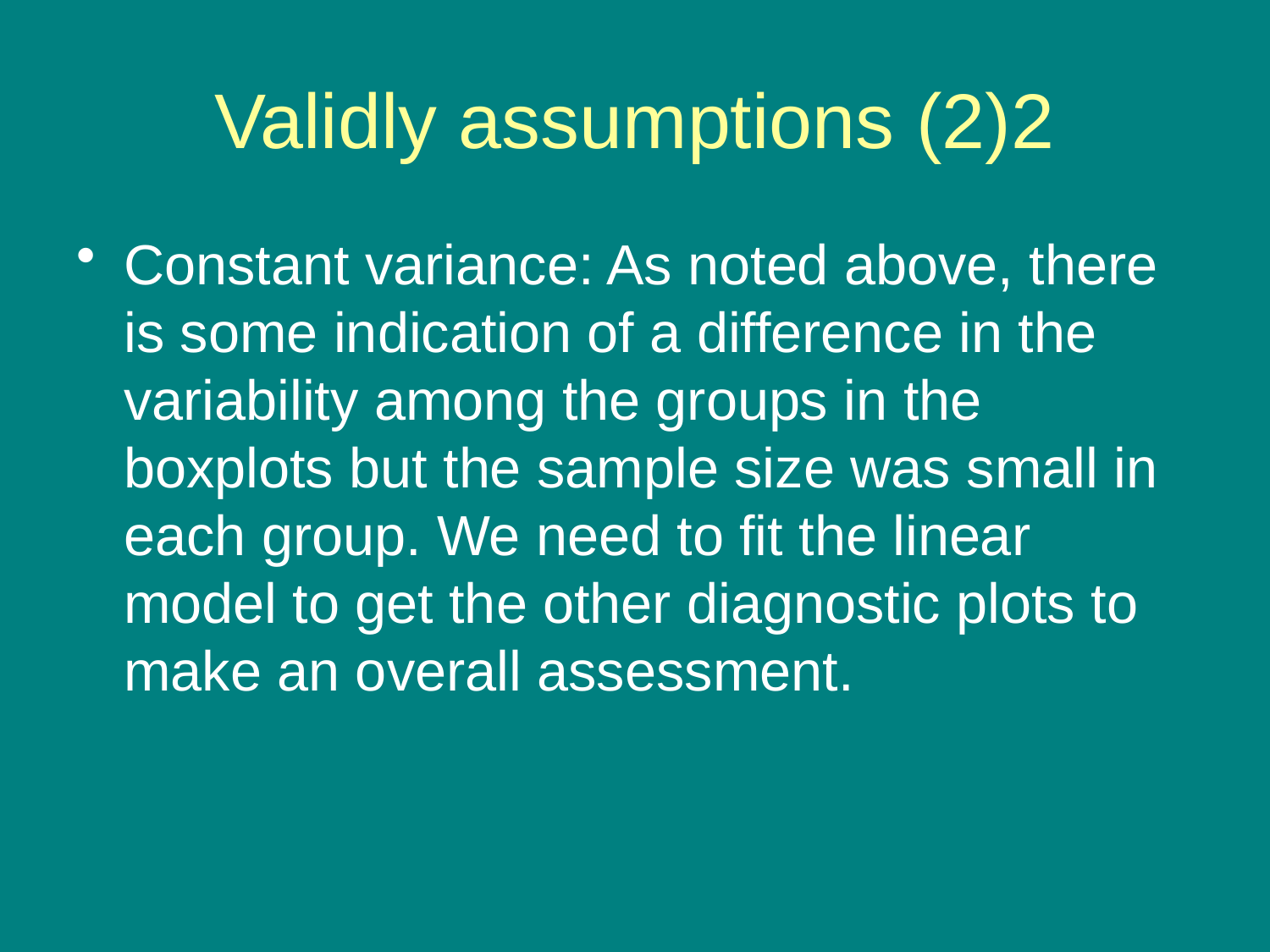

# Validly assumptions (2)2
Constant variance: As noted above, there is some indication of a difference in the variability among the groups in the boxplots but the sample size was small in each group. We need to fit the linear model to get the other diagnostic plots to make an overall assessment.